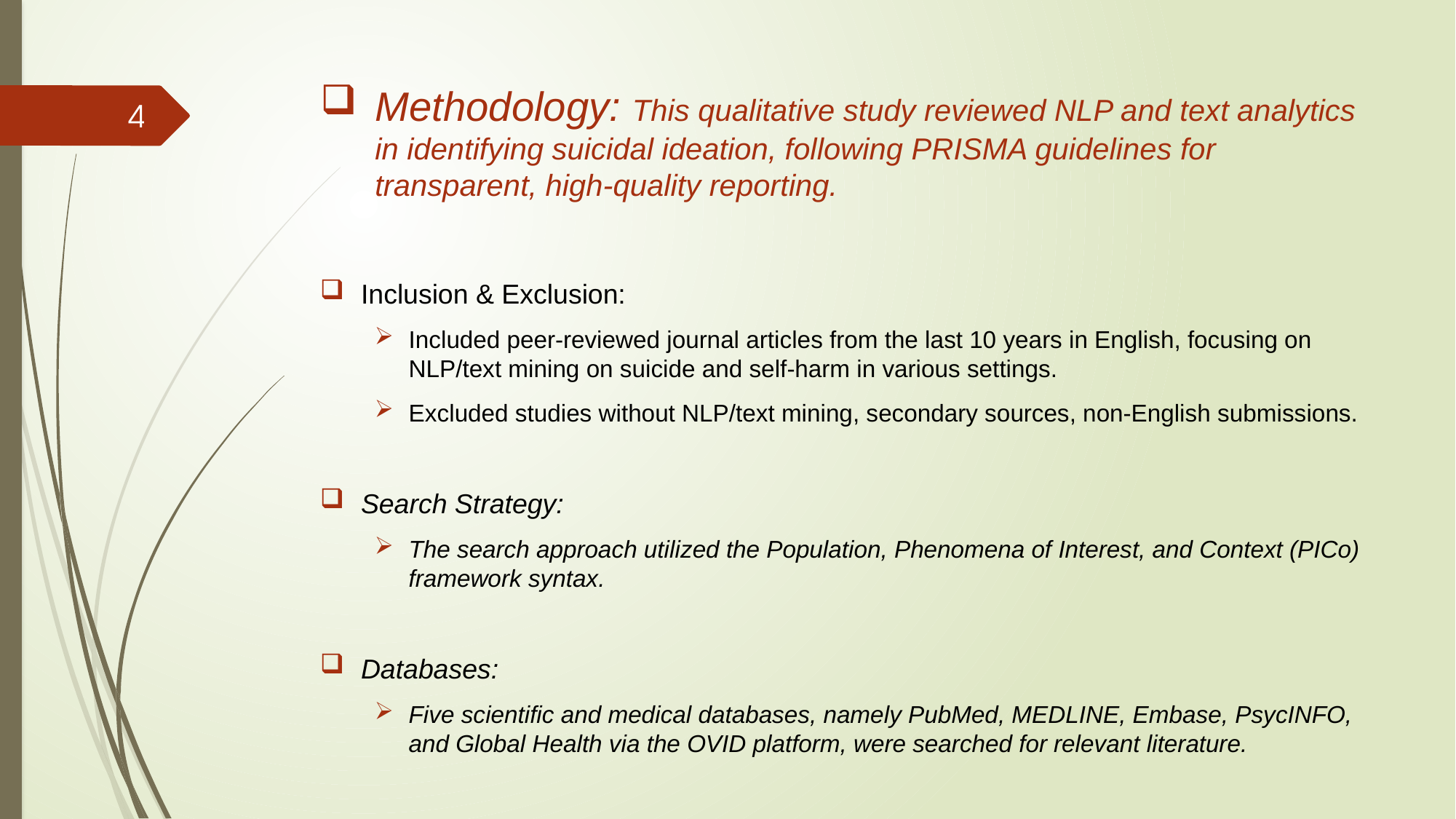

# Methodology: This qualitative study reviewed NLP and text analytics in identifying suicidal ideation, following PRISMA guidelines for transparent, high-quality reporting.
4
Inclusion & Exclusion:
Included peer-reviewed journal articles from the last 10 years in English, focusing on NLP/text mining on suicide and self-harm in various settings.
Excluded studies without NLP/text mining, secondary sources, non-English submissions.

Search Strategy:
The search approach utilized the Population, Phenomena of Interest, and Context (PICo) framework syntax.

Databases:
Five scientific and medical databases, namely PubMed, MEDLINE, Embase, PsycINFO, and Global Health via the OVID platform, were searched for relevant literature.